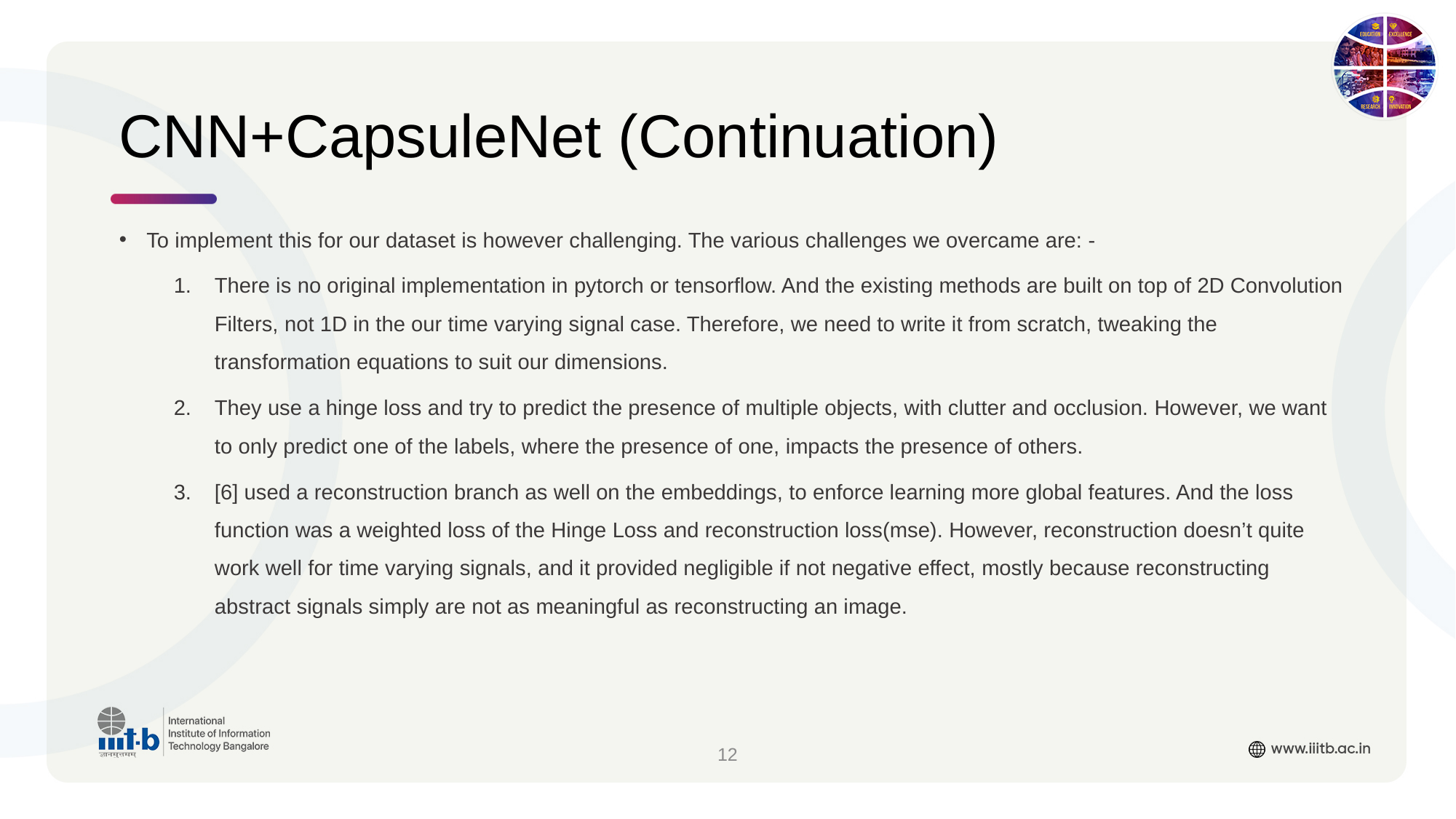

# CNN+CapsuleNet (Continuation)
To implement this for our dataset is however challenging. The various challenges we overcame are: -
There is no original implementation in pytorch or tensorflow. And the existing methods are built on top of 2D Convolution Filters, not 1D in the our time varying signal case. Therefore, we need to write it from scratch, tweaking the transformation equations to suit our dimensions.
They use a hinge loss and try to predict the presence of multiple objects, with clutter and occlusion. However, we want to only predict one of the labels, where the presence of one, impacts the presence of others.
[6] used a reconstruction branch as well on the embeddings, to enforce learning more global features. And the loss function was a weighted loss of the Hinge Loss and reconstruction loss(mse). However, reconstruction doesn’t quite work well for time varying signals, and it provided negligible if not negative effect, mostly because reconstructing abstract signals simply are not as meaningful as reconstructing an image.
12